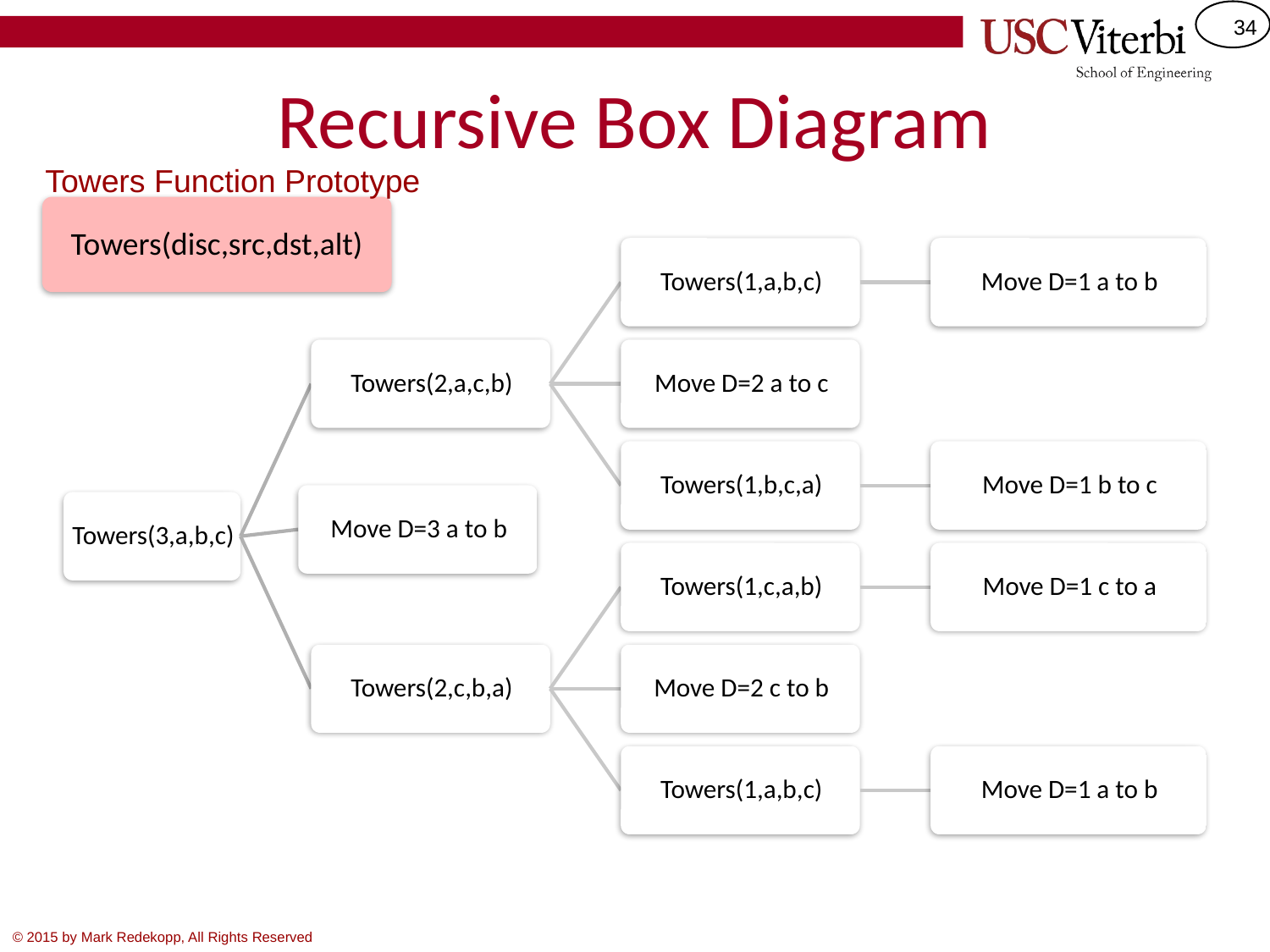

# Recursive Box Diagram
Towers Function Prototype

Towers(disc,src,dst,alt)
Towers(3,a,b,c)

Towers(2,a,c,b)

Towers(1,a,b,c)

Move D=1 a to b

Move D=2 a to c

Towers(1,b,c,a)

Move D=1 b to c

Move D=3 a to b

Towers(2,c,b,a)

Towers(1,c,a,b)

Move D=1 c to a

Move D=2 c to b

Towers(1,a,b,c)

Move D=1 a to b